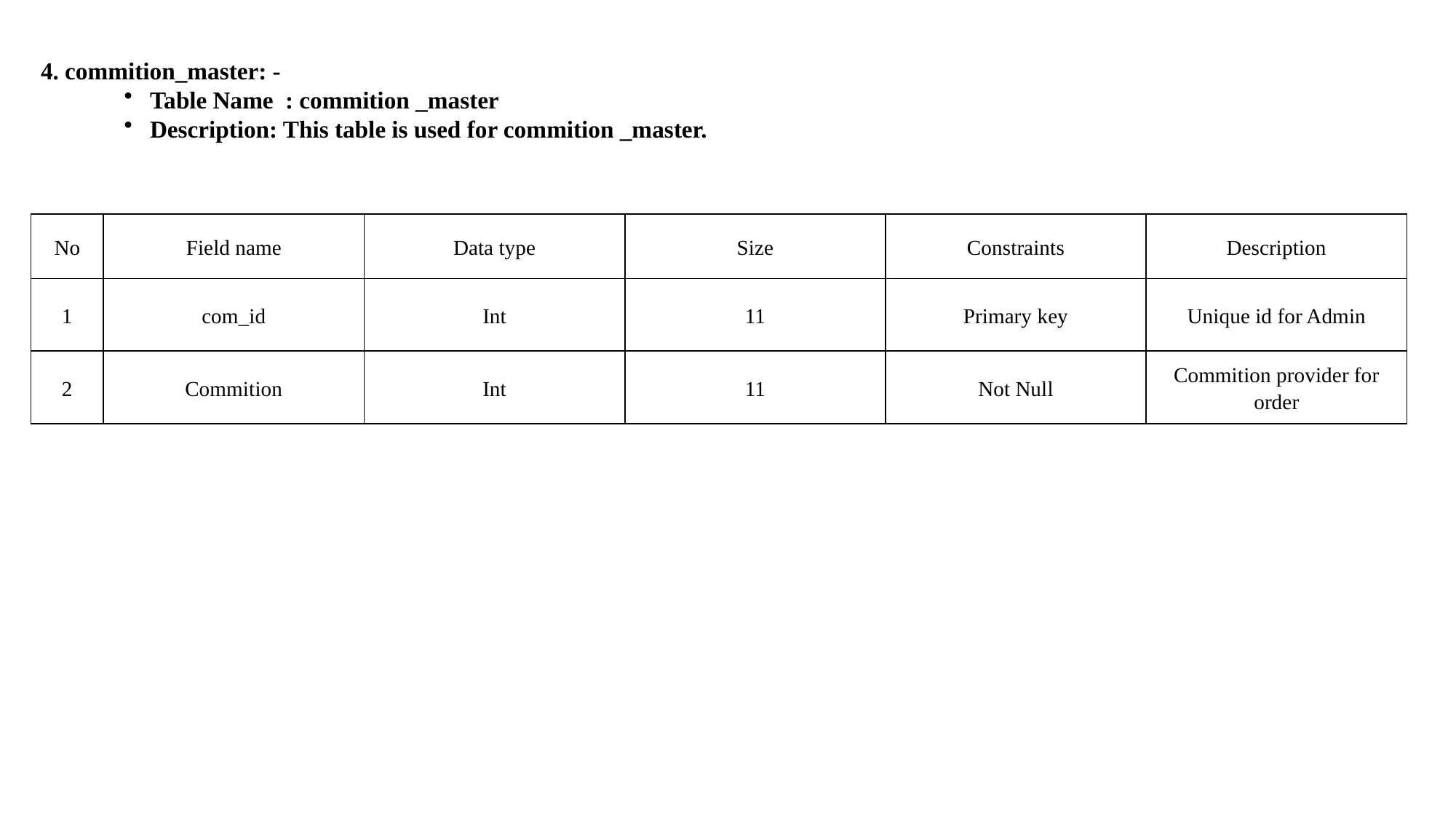

4. commition_master: -
Table Name  : commition _master
Description: This table is used for commition _master.

| No | Field name | Data type | Size | Constraints | Description |
| --- | --- | --- | --- | --- | --- |
| 1 | com\_id | Int | 11 | Primary key | Unique id for Admin |
| 2 | Commition | Int | 11 | Not Null | Commition provider for order |